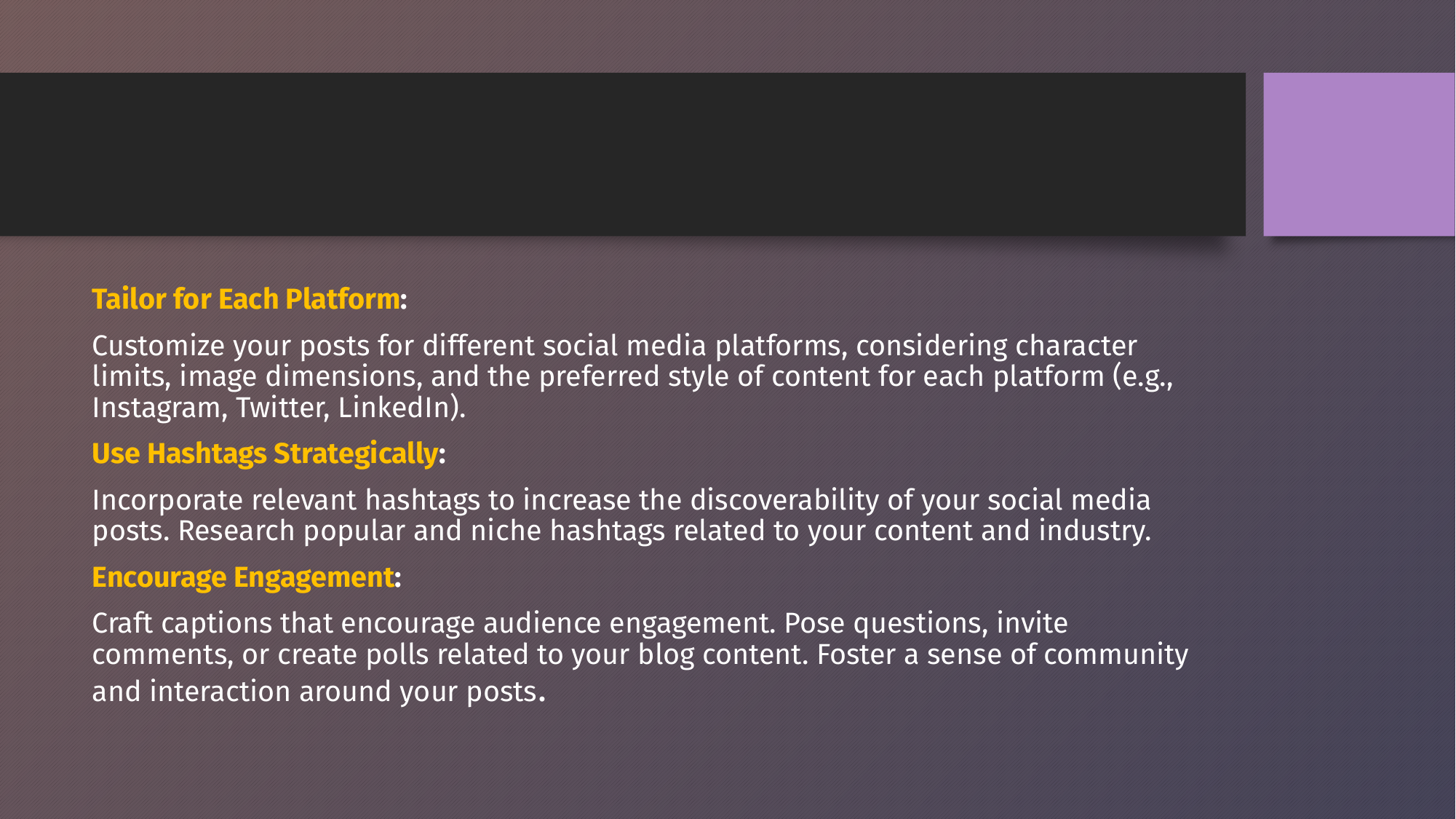

#
Tailor for Each Platform:
Customize your posts for different social media platforms, considering character limits, image dimensions, and the preferred style of content for each platform (e.g., Instagram, Twitter, LinkedIn).
Use Hashtags Strategically:
Incorporate relevant hashtags to increase the discoverability of your social media posts. Research popular and niche hashtags related to your content and industry.
Encourage Engagement:
Craft captions that encourage audience engagement. Pose questions, invite comments, or create polls related to your blog content. Foster a sense of community and interaction around your posts.